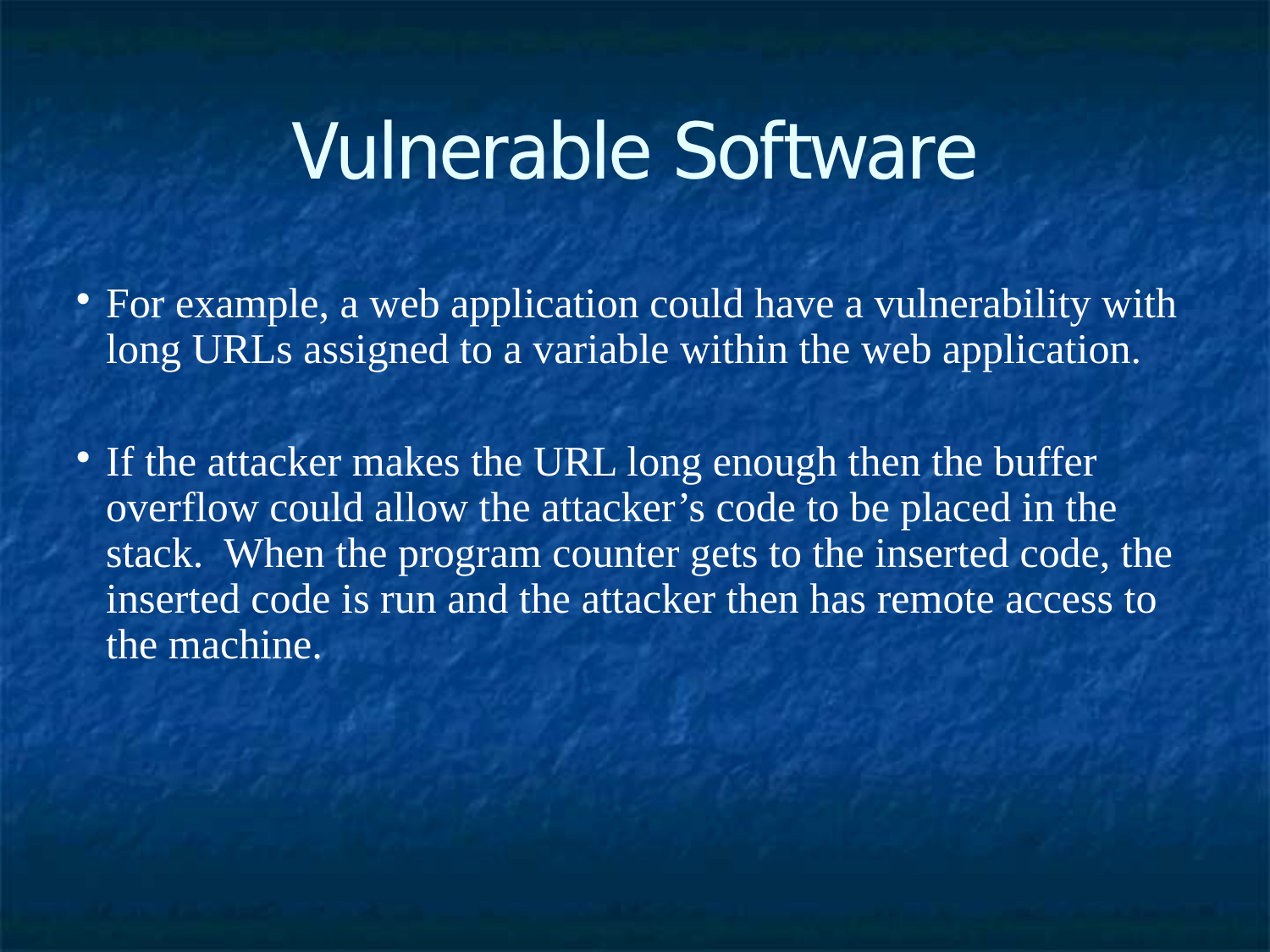

Vulnerable Software
For example, a web application could have a vulnerability with long URLs assigned to a variable within the web application.

If the attacker makes the URL long enough then the buffer overflow could allow the attacker’s code to be placed in the stack.  When the program counter gets to the inserted code, the inserted code is run and the attacker then has remote access to the machine.